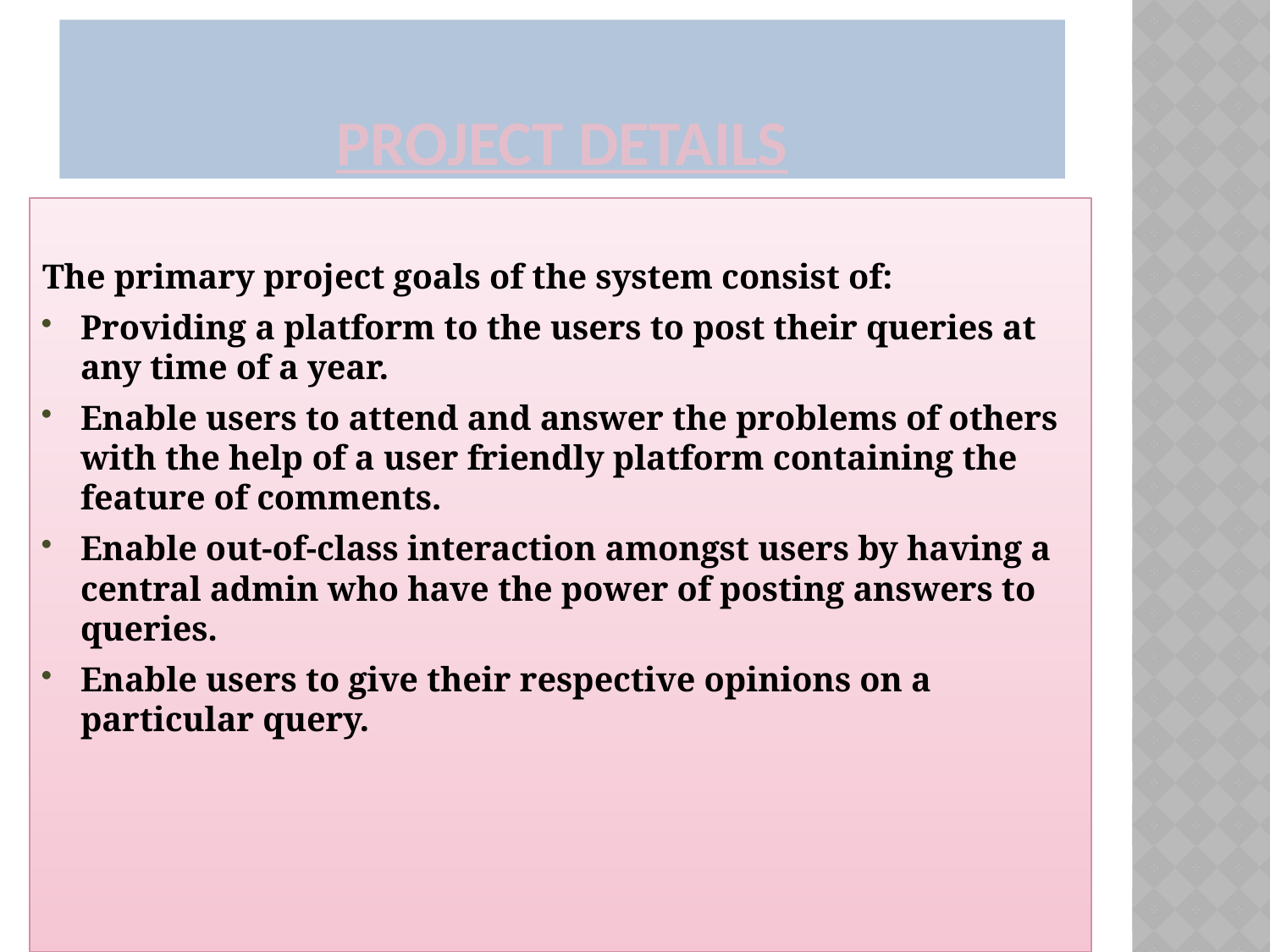

# Project details

The primary project goals of the system consist of:
Providing a platform to the users to post their queries at any time of a year.
Enable users to attend and answer the problems of others with the help of a user friendly platform containing the feature of comments.
Enable out-of-class interaction amongst users by having a central admin who have the power of posting answers to queries.
Enable users to give their respective opinions on a particular query.